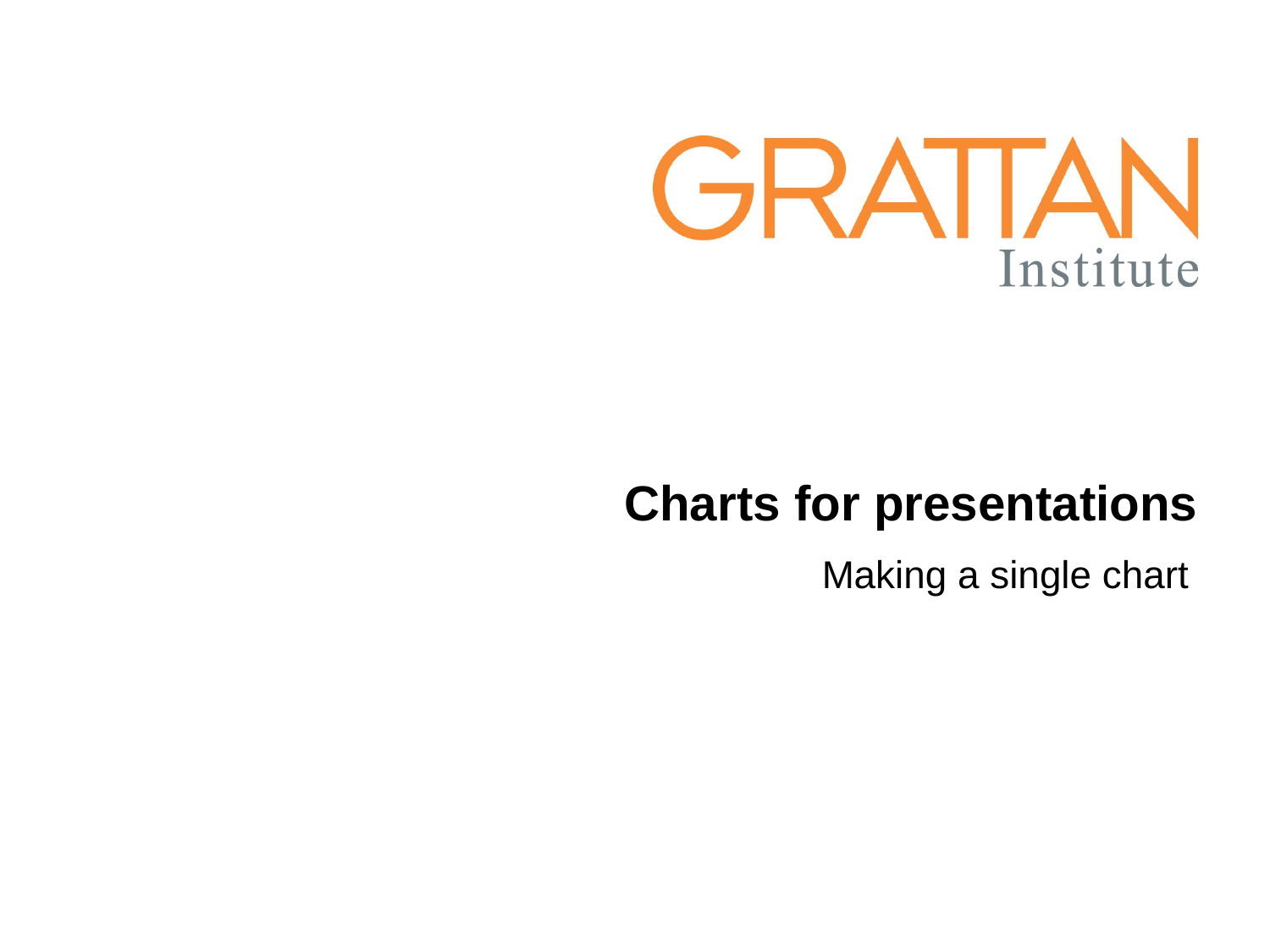

# Charts for presentations
Making a single chart